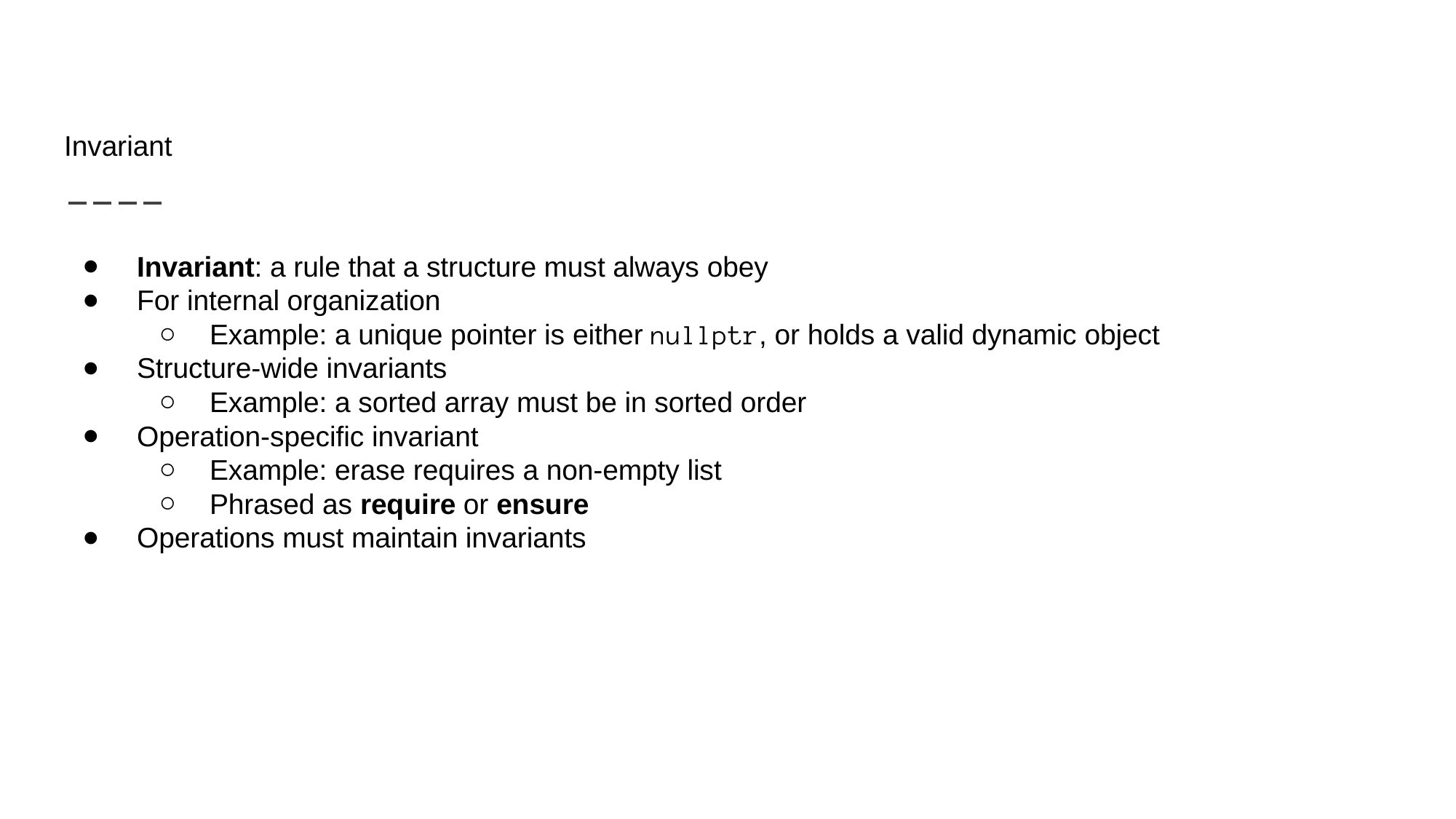

# Invariant
Invariant: a rule that a structure must always obey
For internal organization
Example: a unique pointer is either nullptr, or holds a valid dynamic object
Structure-wide invariants
Example: a sorted array must be in sorted order
Operation-specific invariant
Example: erase requires a non-empty list
Phrased as require or ensure
Operations must maintain invariants